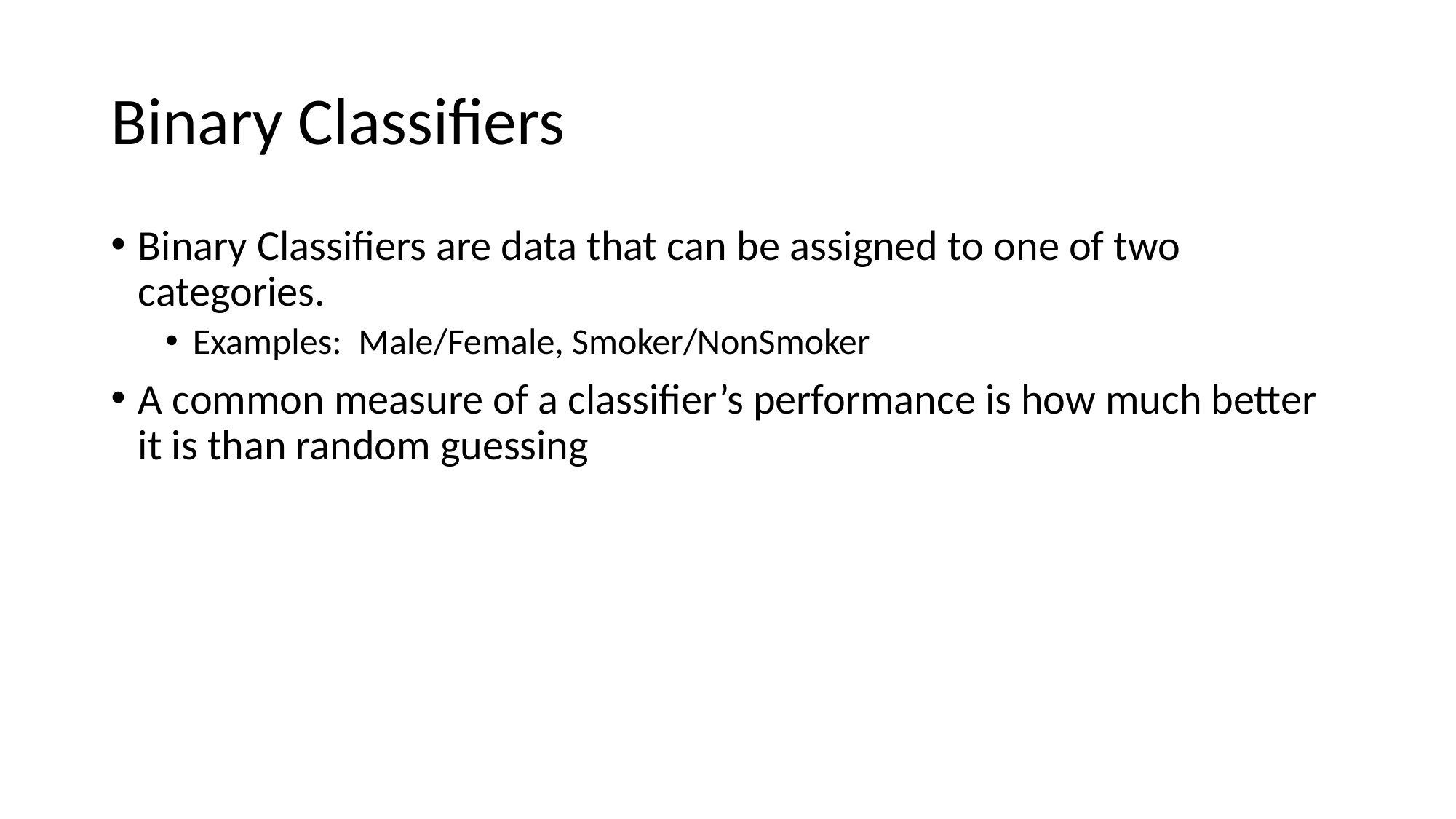

# Binary Classifiers
Binary Classifiers are data that can be assigned to one of two categories.
Examples:  Male/Female, Smoker/NonSmoker
A common measure of a classifier’s performance is how much better it is than random guessing